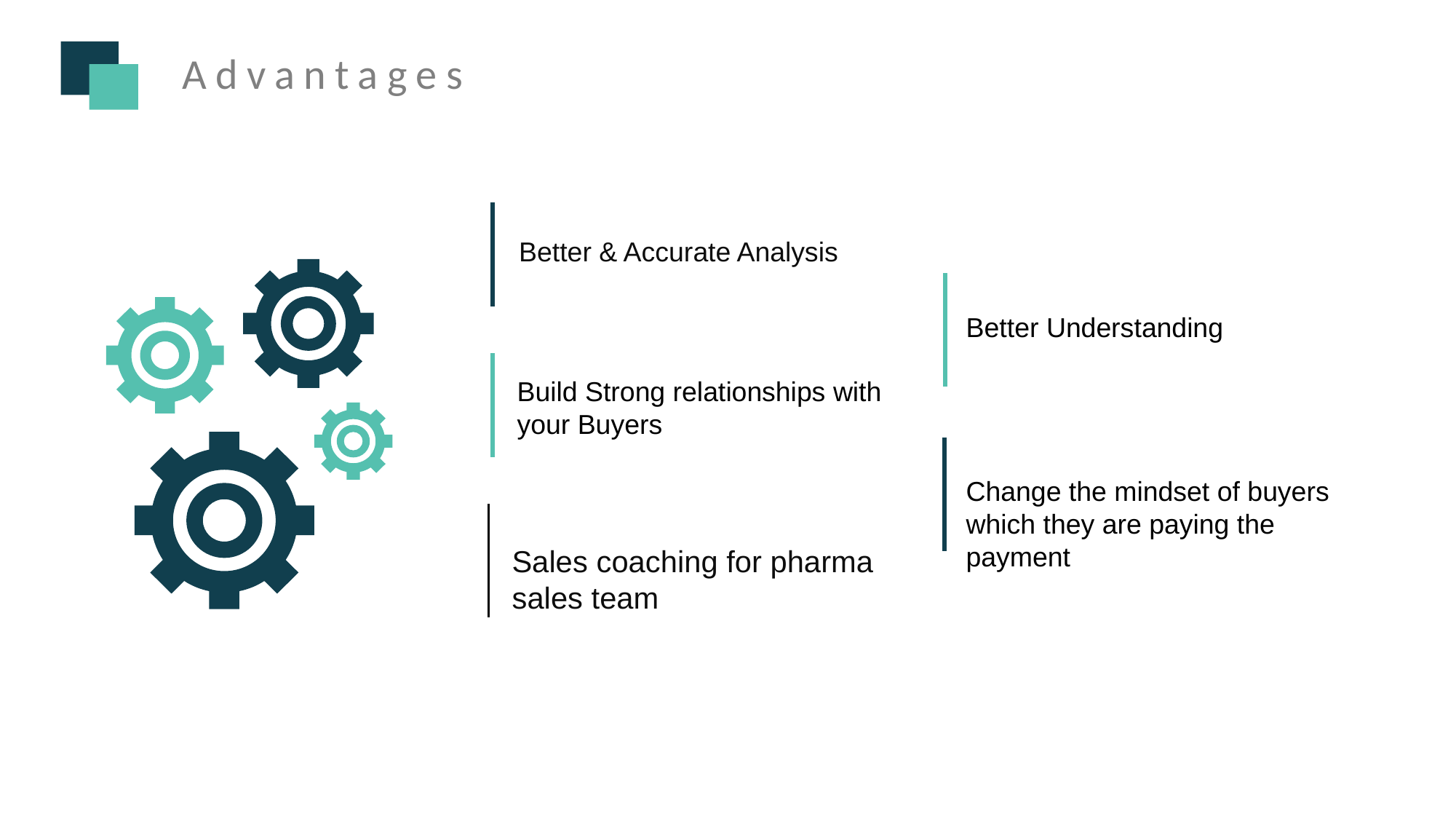

Advantages

Better & Accurate Analysis
Build Strong relationships with your Buyers

Better Understanding
Change the mindset of buyers which they are paying the payment

Sales coaching for pharma sales team